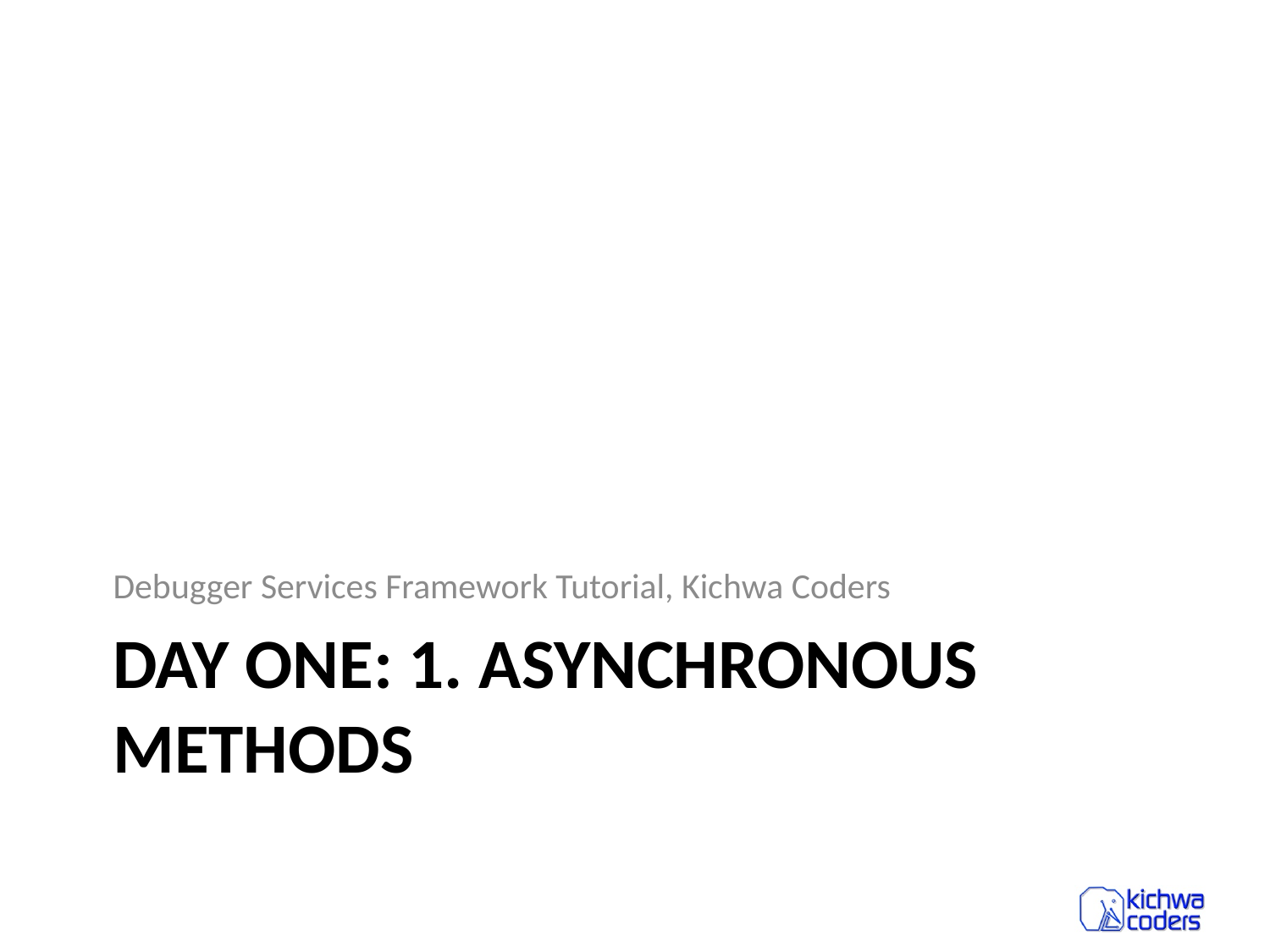

Debugger Services Framework Tutorial, Kichwa Coders
# DAY ONE: 1. asynchronous Methods